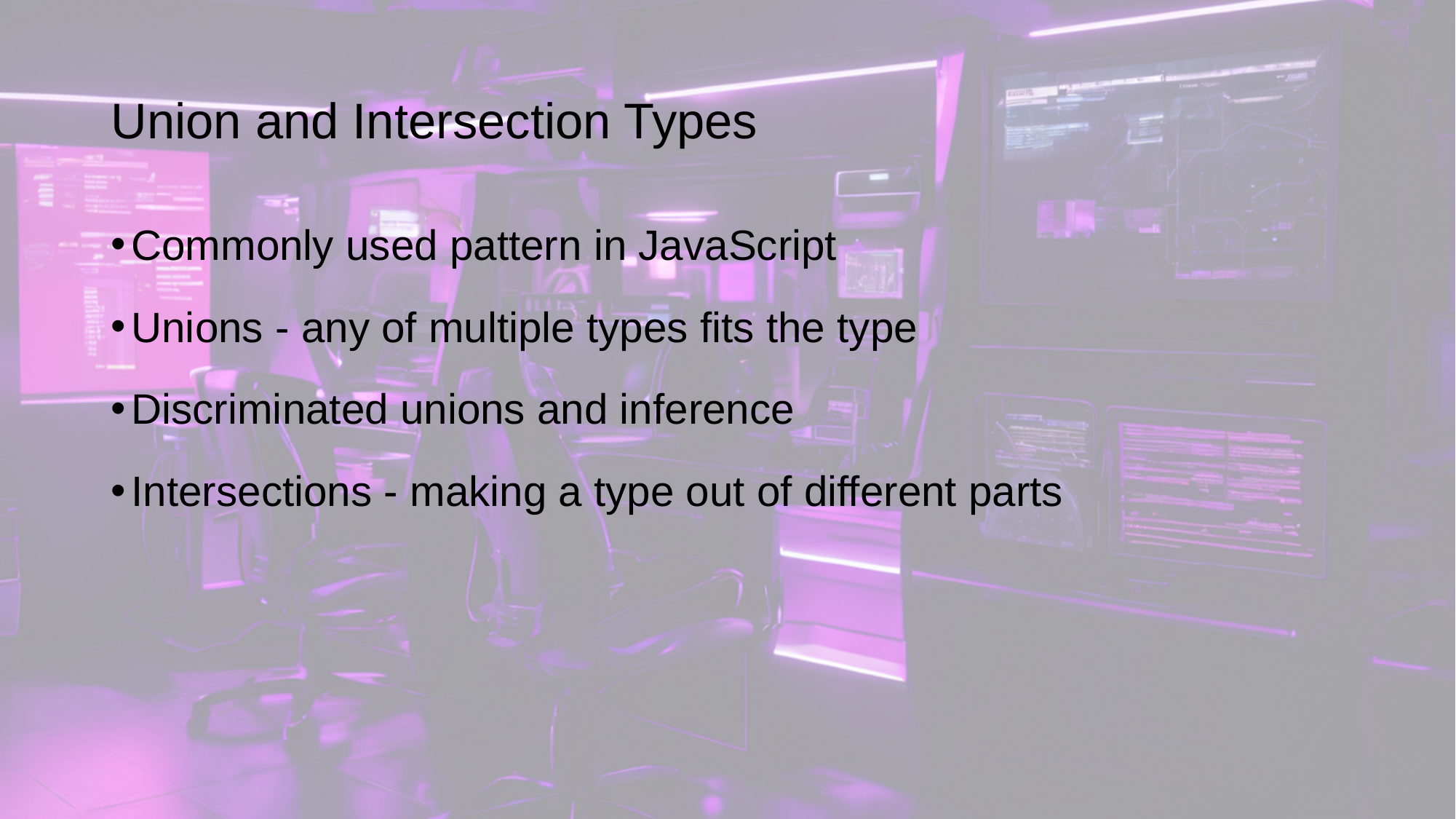

# Union and Intersection Types
Commonly used pattern in JavaScript
Unions - any of multiple types fits the type
Discriminated unions and inference
Intersections - making a type out of different parts